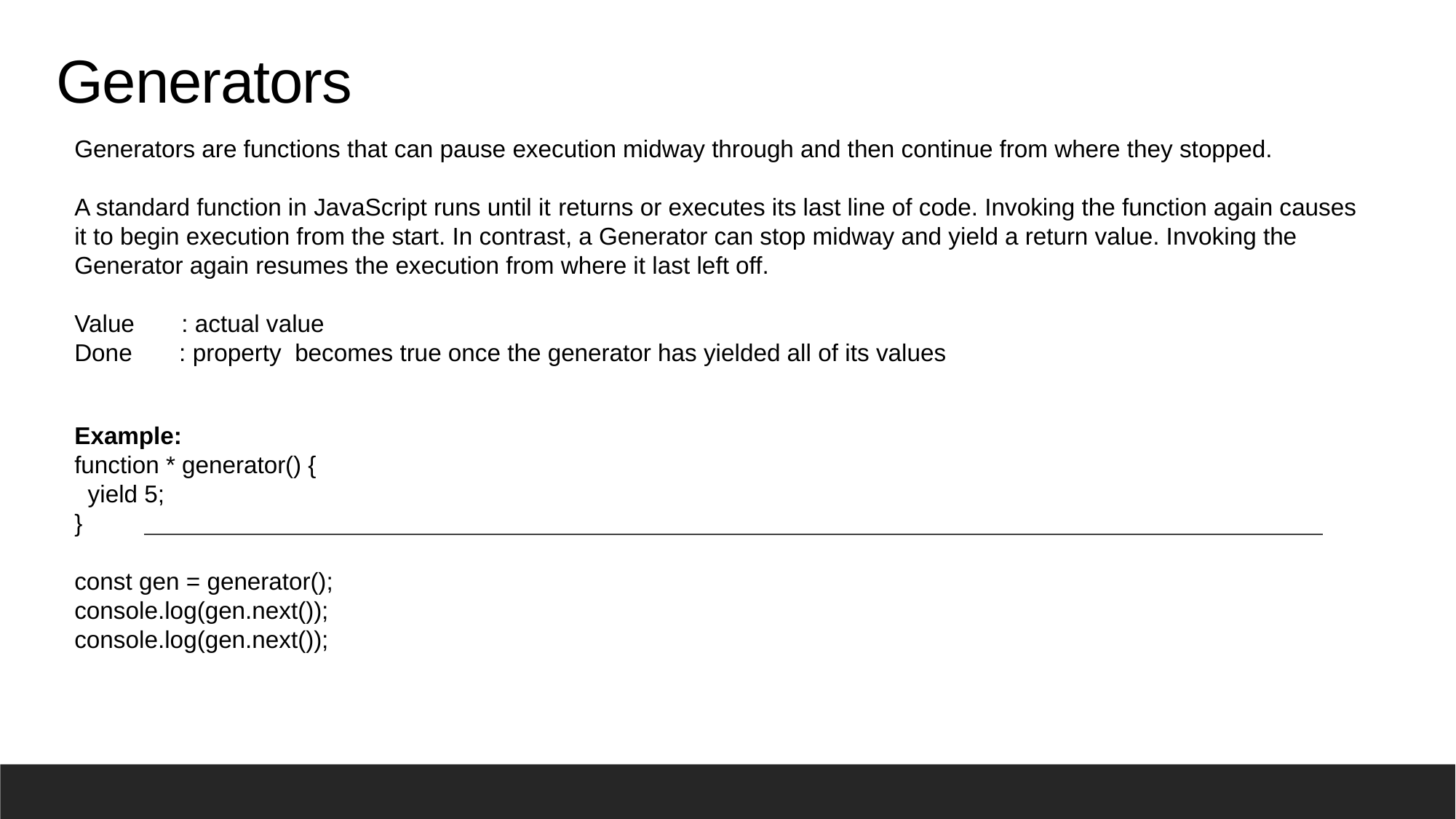

# Generators

Generators are functions that can pause execution midway through and then continue from where they stopped.

A standard function in JavaScript runs until it ​returns or executes its last line of code. Invoking the function again causes it to begin execution from the start. In contrast, a Generator can stop midway and yield a return value. Invoking the Generator again resumes the execution from where it last left off.

Value       : actual value
Done       : property  becomes true once the generator has yielded all of its values

Example:
function * generator() {
  yield 5;
}
const gen = generator();
console.log(gen.next());
console.log(gen.next());